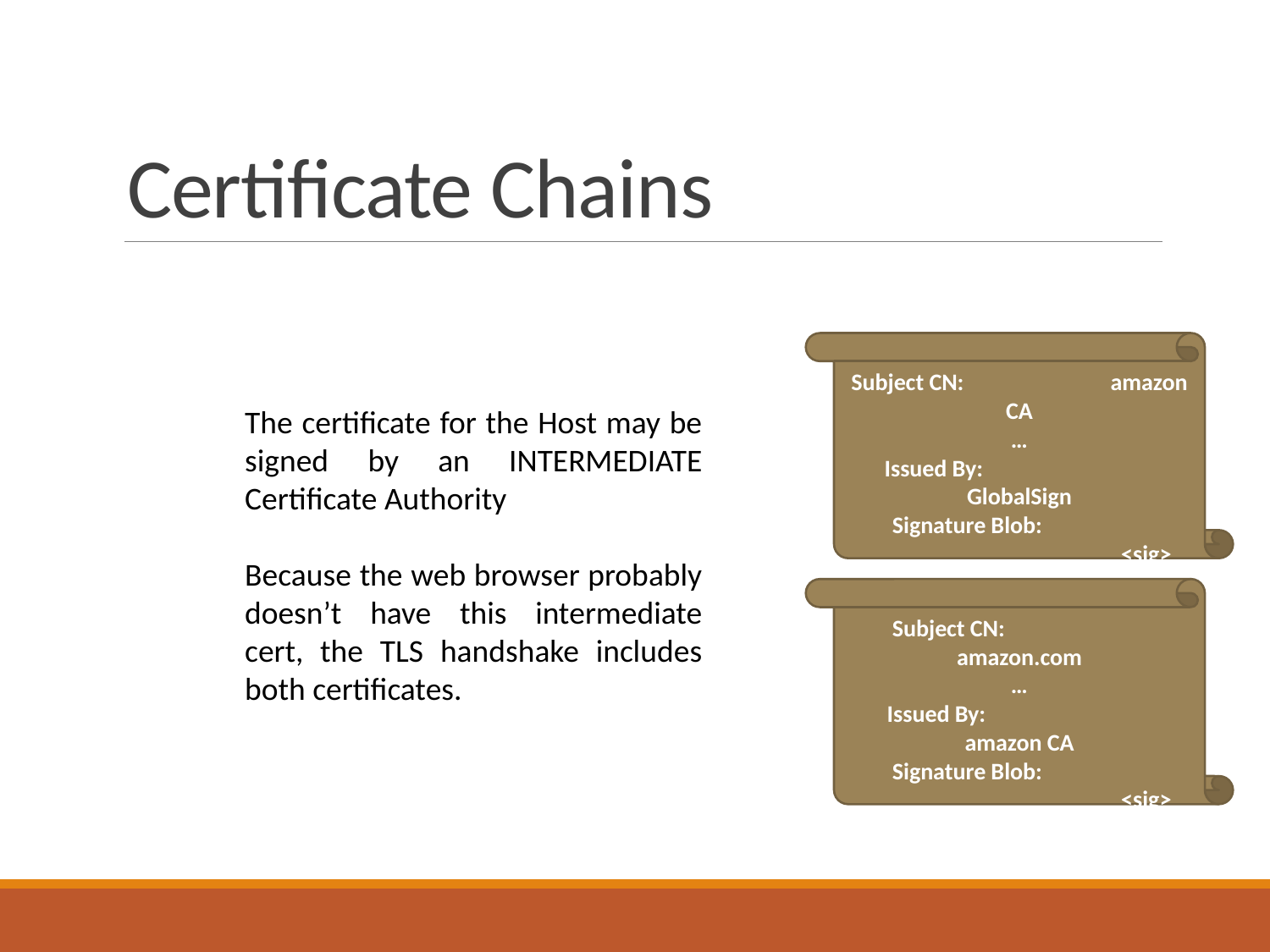

# Certificate Chains

Subject CN:		 amazon CA
…
Issued By:		    GlobalSign
Signature Blob:			<sig>
The certificate for the Host may be signed by an INTERMEDIATE Certificate Authority

Because the web browser probably doesn’t have this intermediate cert, the TLS handshake includes both certificates.

Subject CN:		 amazon.com
…
Issued By:		   amazon CA
Signature Blob:			<sig>